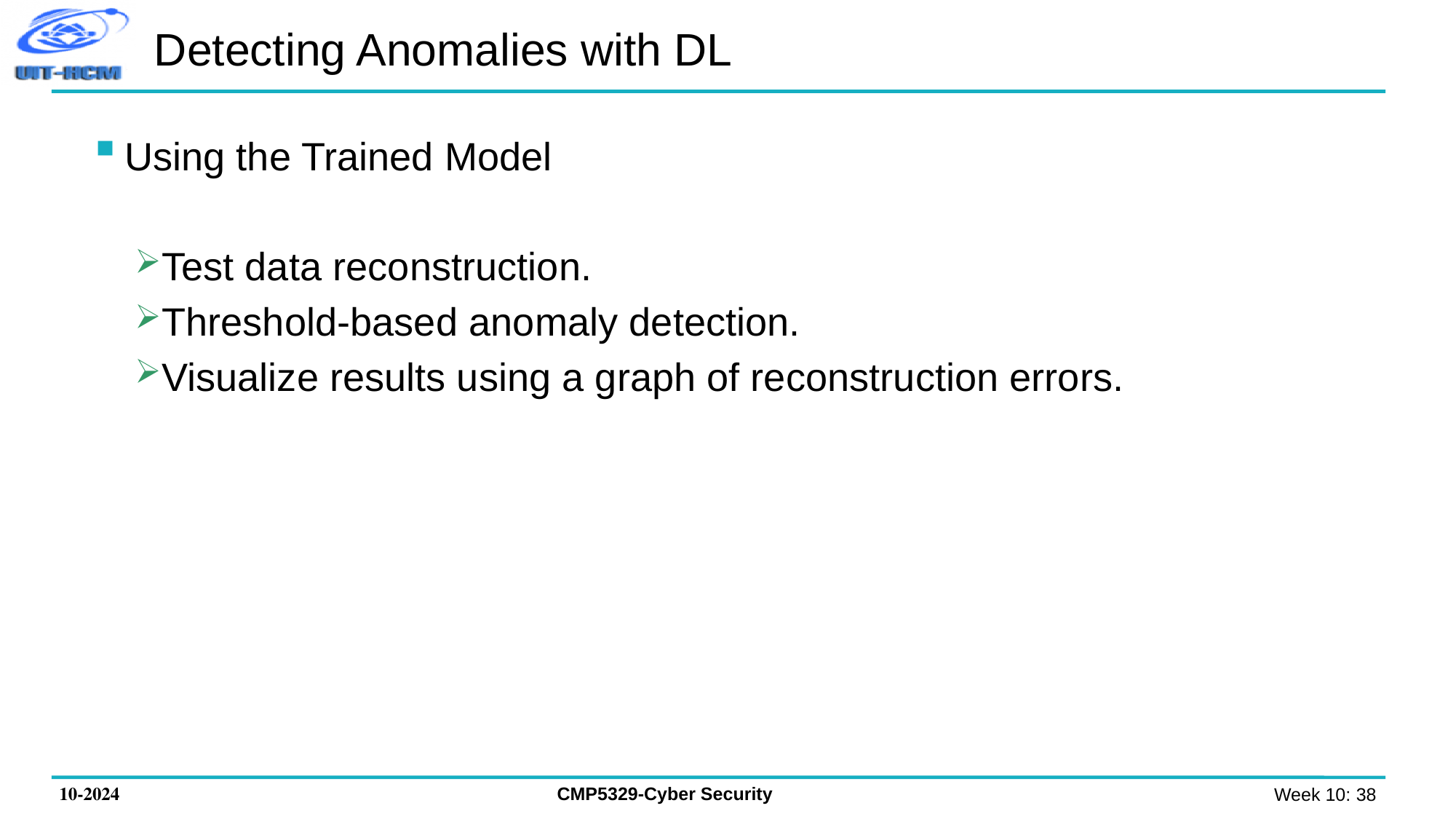

# Detecting Anomalies with DL
Using the Trained Model

Test data reconstruction.
Threshold-based anomaly detection.
Visualize results using a graph of reconstruction errors.